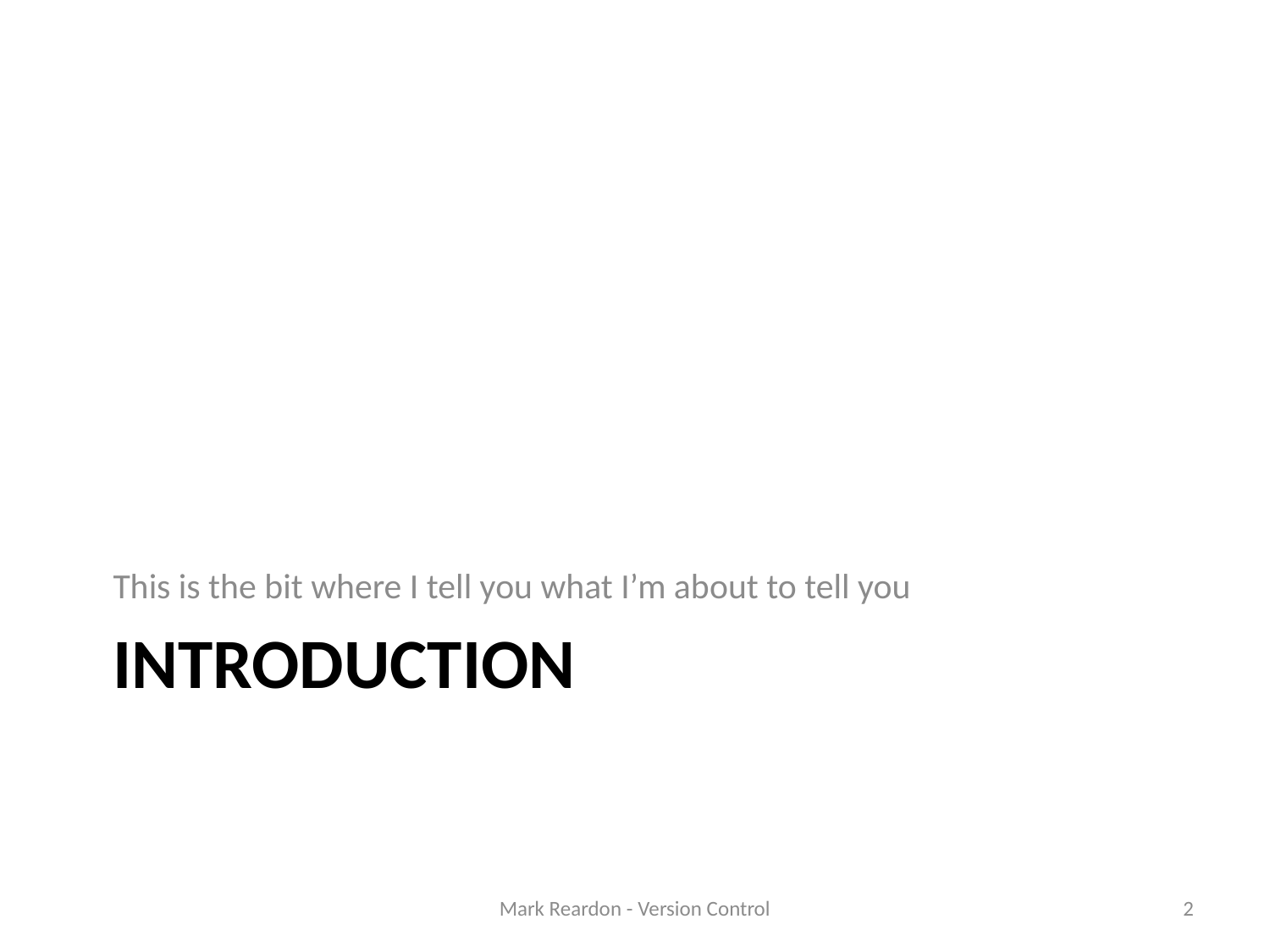

This is the bit where I tell you what I’m about to tell you
# Introduction
Mark Reardon - Version Control
2